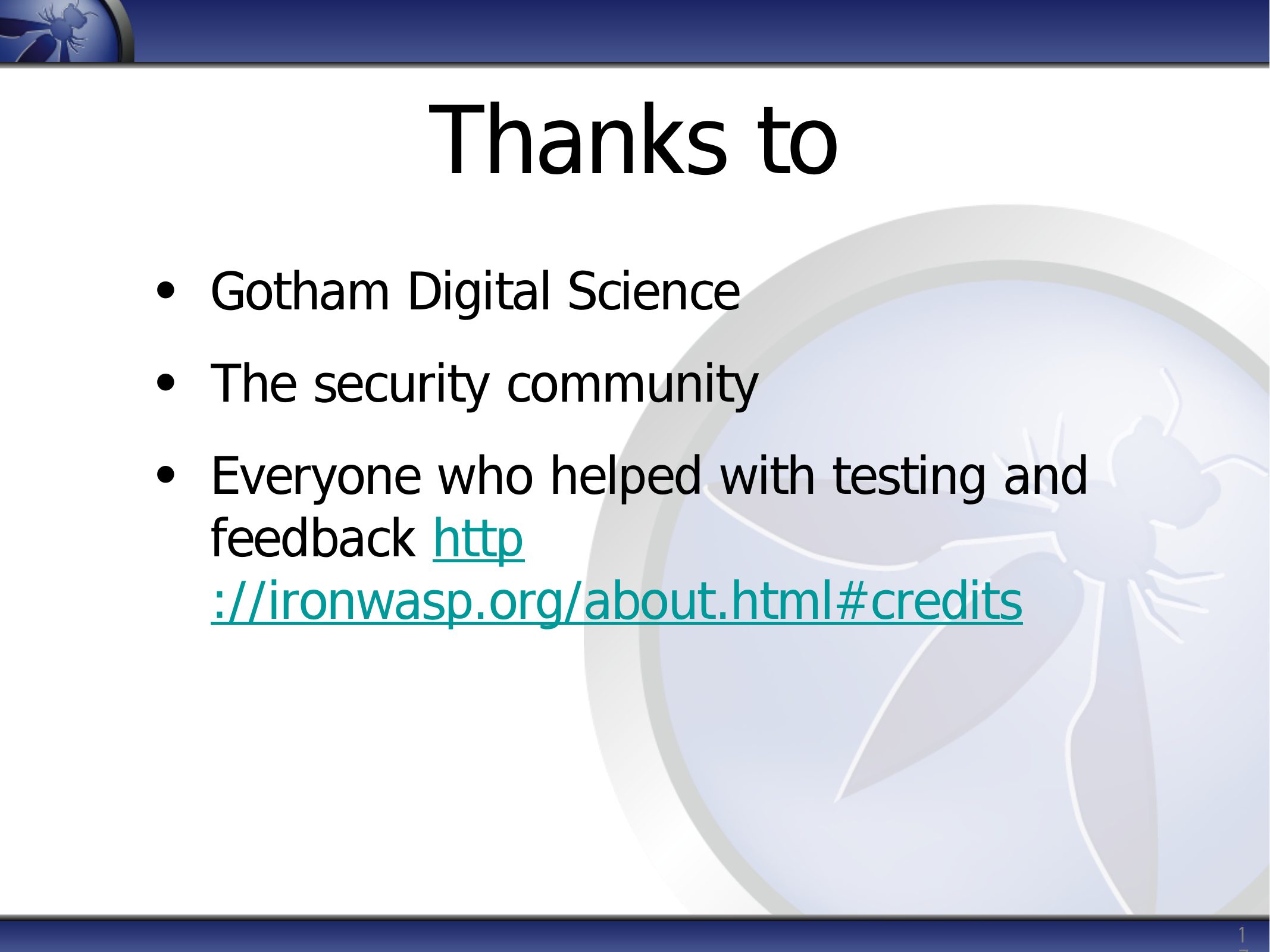

# Thanks to
Gotham Digital Science
The security community
Everyone who helped with testing and feedback http://ironwasp.org/about.html#credits

17